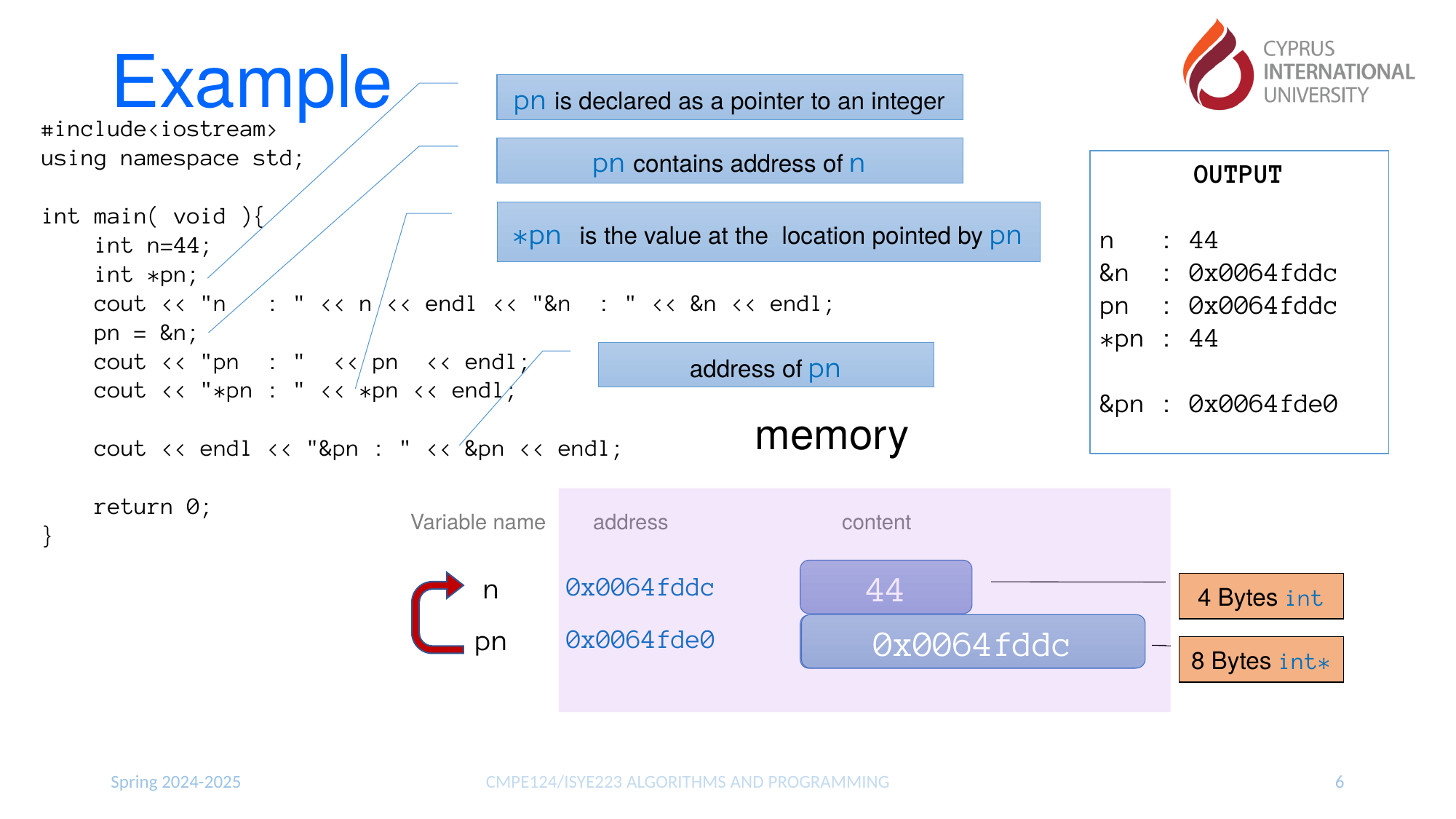

# Example
pn is declared as a pointer to an integer
#include<iostream>
using namespace std;

int main( void ){
    int n=44;
    int *pn;
    cout << "n   : " << n << endl << "&n  : " << &n << endl;
    pn = &n;
    cout << "pn  : "  << pn  << endl;
    cout << "*pn : " << *pn << endl;

    cout << endl << "&pn : " << &pn << endl;

    return 0;
}
pn contains address of n
OUTPUT

n   : 44
&n  : 0x0064fddc
pn  : 0x0064fddc
*pn : 44

&pn : 0x0064fde0
*pn is the value at the  location pointed by pn
address of pn
memory

Variable name
address
content
44
n
0x0064fddc
4 Bytes int

0x0064fddc
pn

0x0064fde0
8 Bytes int*
Spring 2024-2025
CMPE124/ISYE223 ALGORITHMS AND PROGRAMMING
6